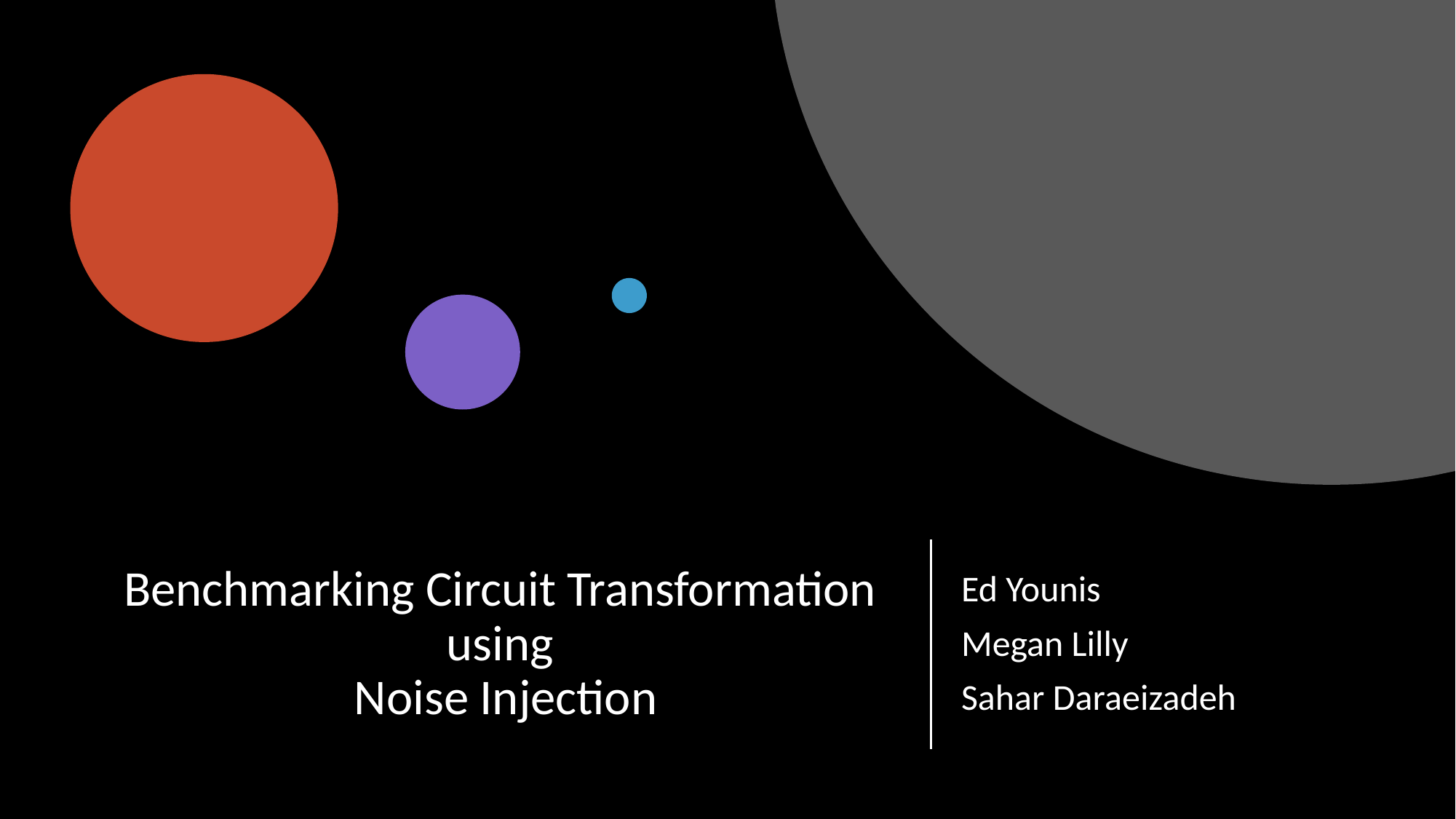

# Benchmarking Circuit Transformation using Noise Injection
Ed Younis
Megan Lilly
Sahar Daraeizadeh